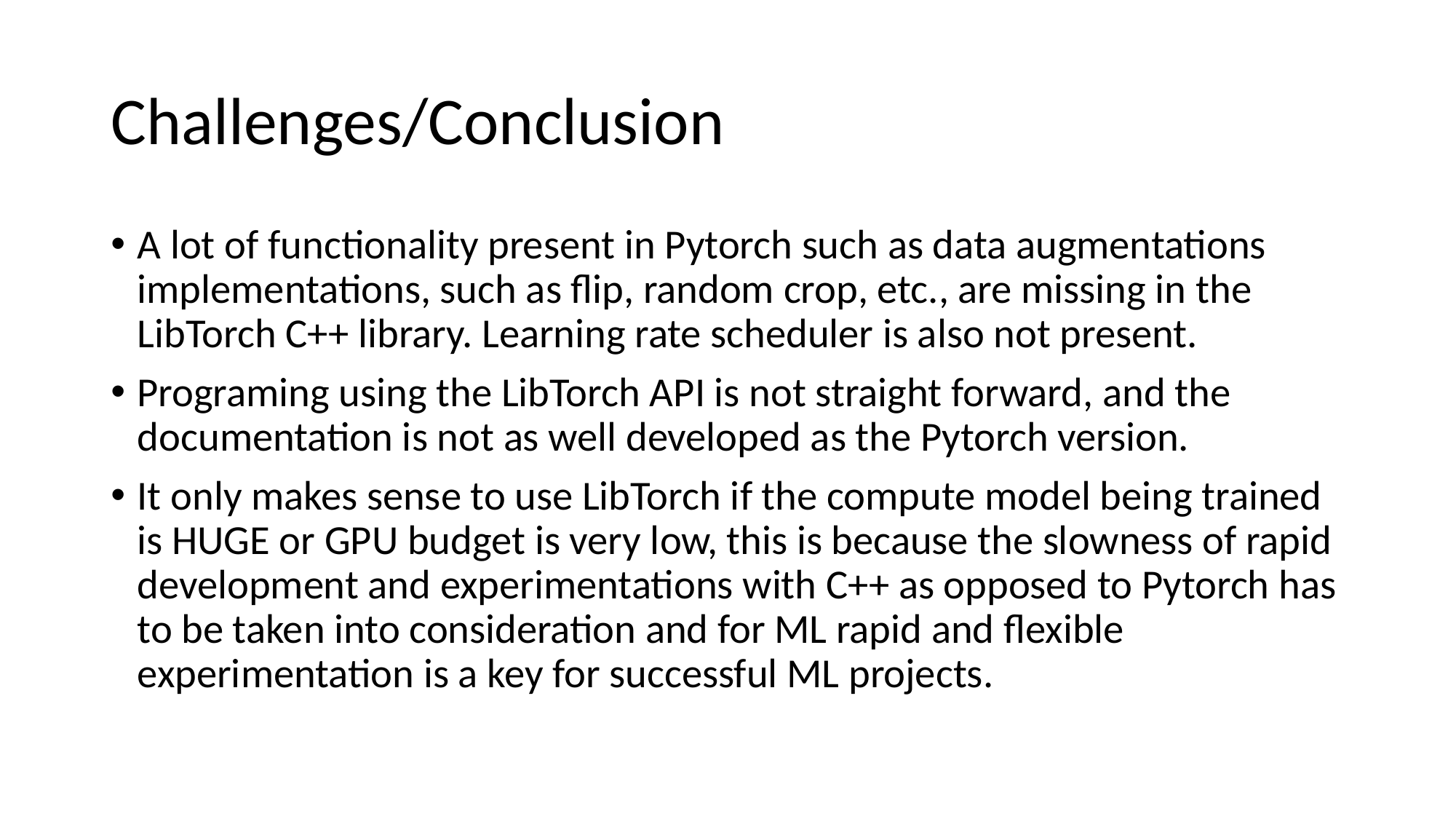

# Challenges/Conclusion
A lot of functionality present in Pytorch such as data augmentations implementations, such as flip, random crop, etc., are missing in the LibTorch C++ library. Learning rate scheduler is also not present.
Programing using the LibTorch API is not straight forward, and the documentation is not as well developed as the Pytorch version.
It only makes sense to use LibTorch if the compute model being trained is HUGE or GPU budget is very low, this is because the slowness of rapid development and experimentations with C++ as opposed to Pytorch has to be taken into consideration and for ML rapid and flexible experimentation is a key for successful ML projects.